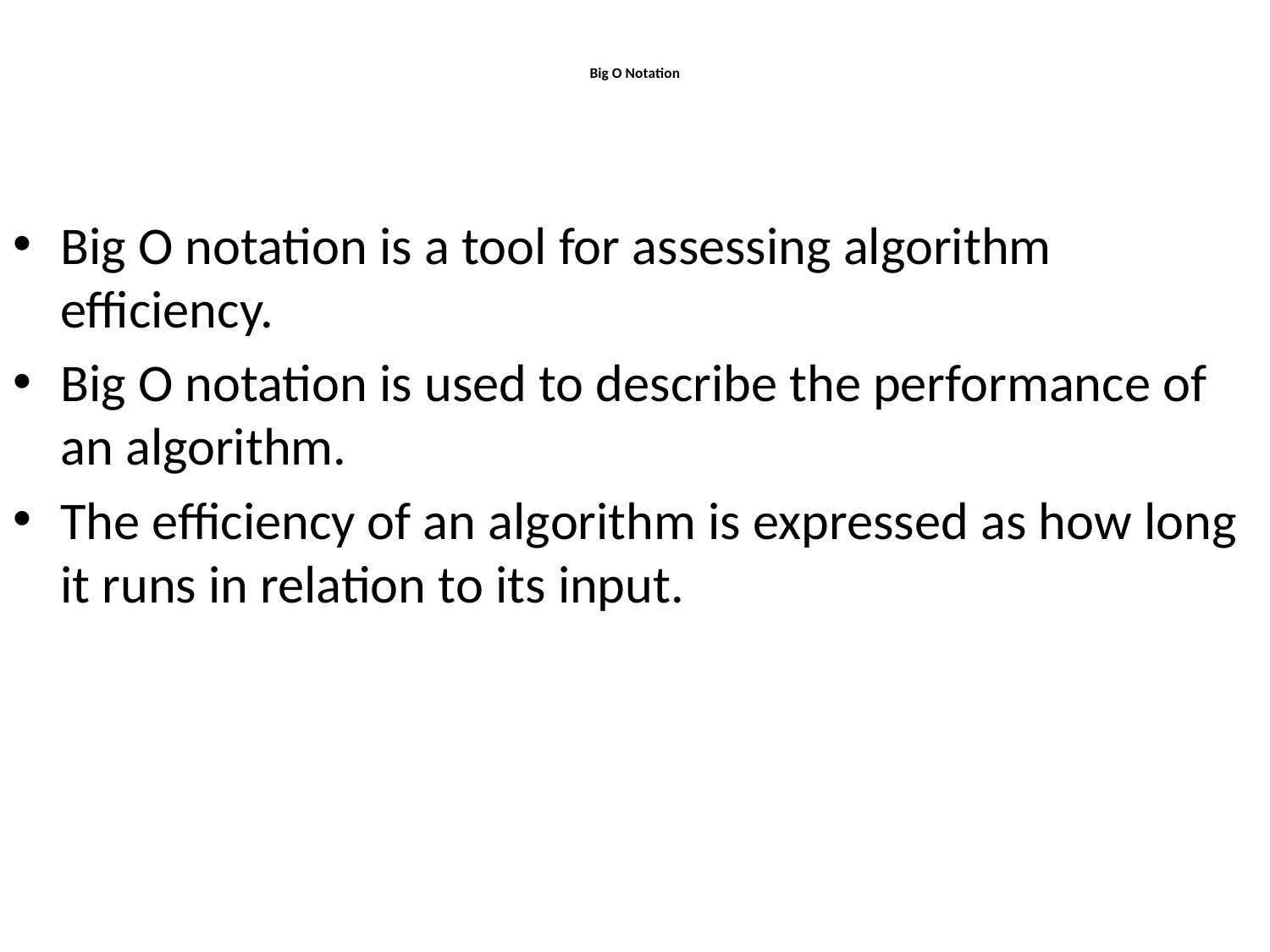

# Big O Notation

Big O notation is a tool for assessing algorithm efficiency.
Big O notation is used to describe the performance of an algorithm.
The efficiency of an algorithm is expressed as how long it runs in relation to its input.